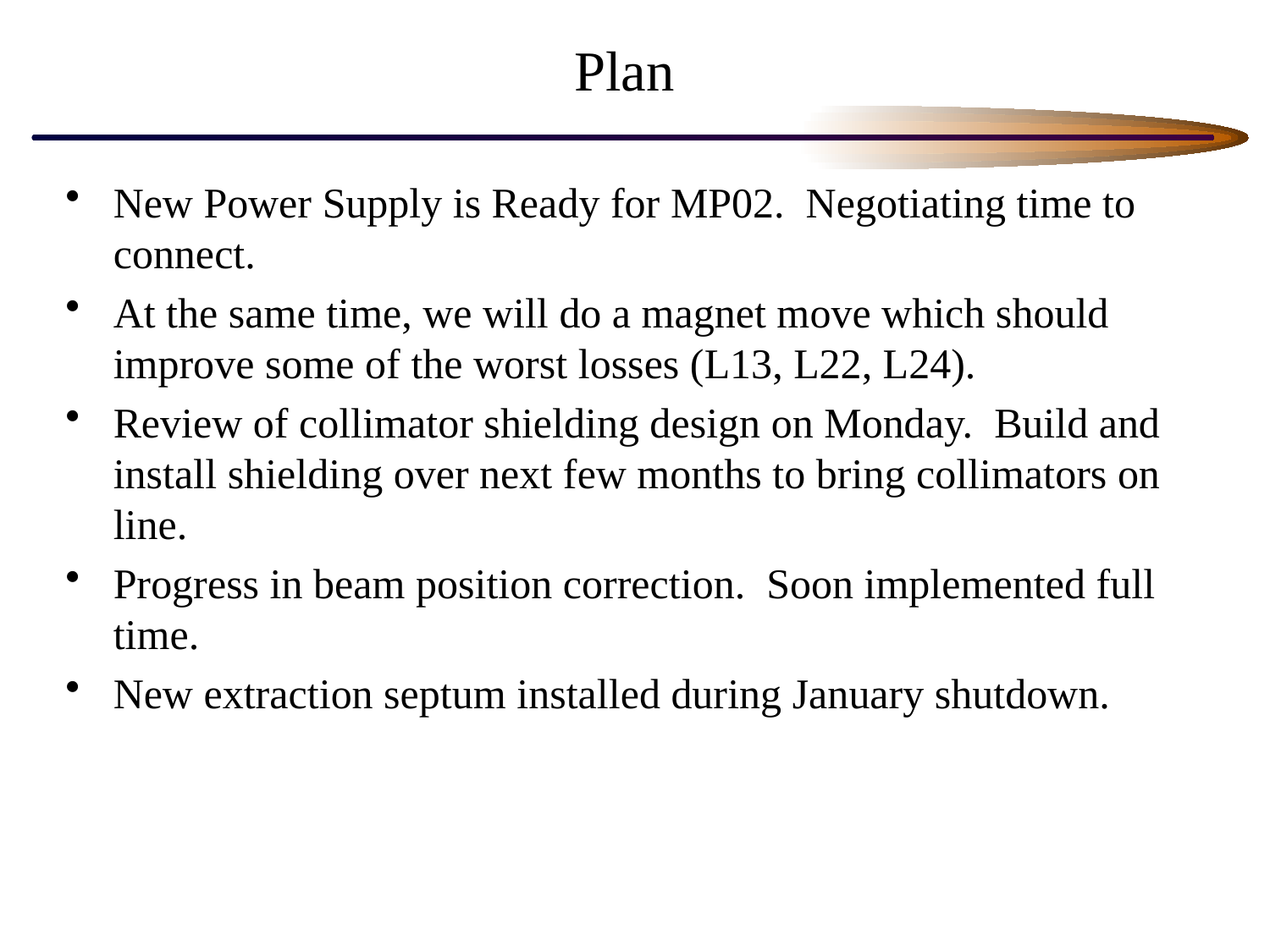

# Plan
New Power Supply is Ready for MP02.  Negotiating time to connect.
At the same time, we will do a magnet move which should improve some of the worst losses (L13, L22, L24).
Review of collimator shielding design on Monday.  Build and install shielding over next few months to bring collimators on line.
Progress in beam position correction.  Soon implemented full time.
New extraction septum installed during January shutdown.